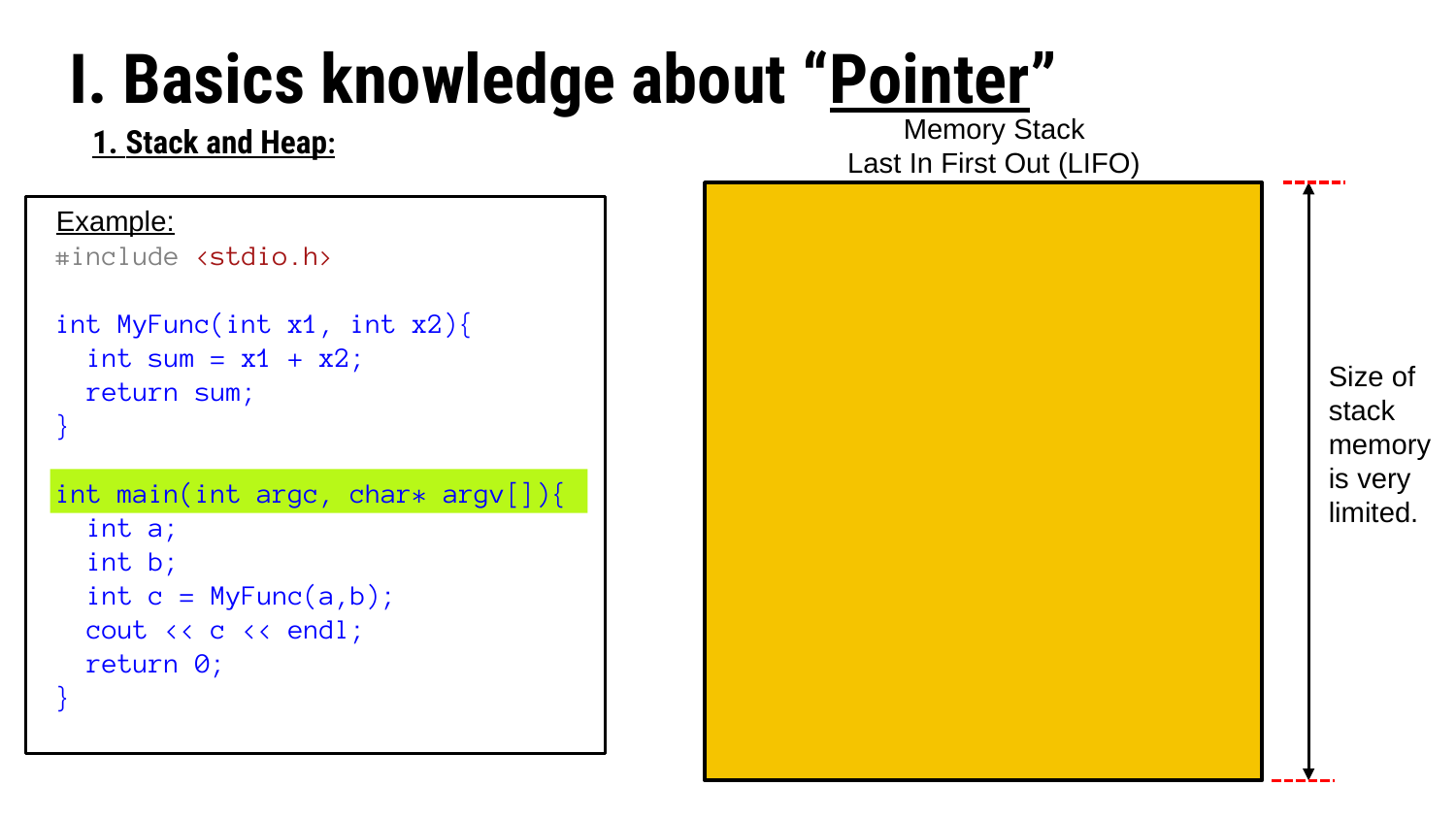

# I. Basics knowledge about “Pointer”
Function parameters:
(x1, x2)
Return address
Saved previous frame pointer
Local variables:
(sum)

MyFunc
Function parameters:
(argc, argv)
Return address
Saved previous frame pointer
Local variables:
(a, b, c)

main
       Memory Stack
Last In First Out (LIFO)
1. Stack and Heap:

  Example:
 #include <stdio.h>

 int MyFunc(int x1, int x2){
   int sum = x1 + x2;
   return sum;
 }

 int main(int argc, char* argv[]){
   int a;
   int b;
   int c = MyFunc(a,b);
   cout << c << endl;
   return 0;
 }

Size of stack memory is very limited.